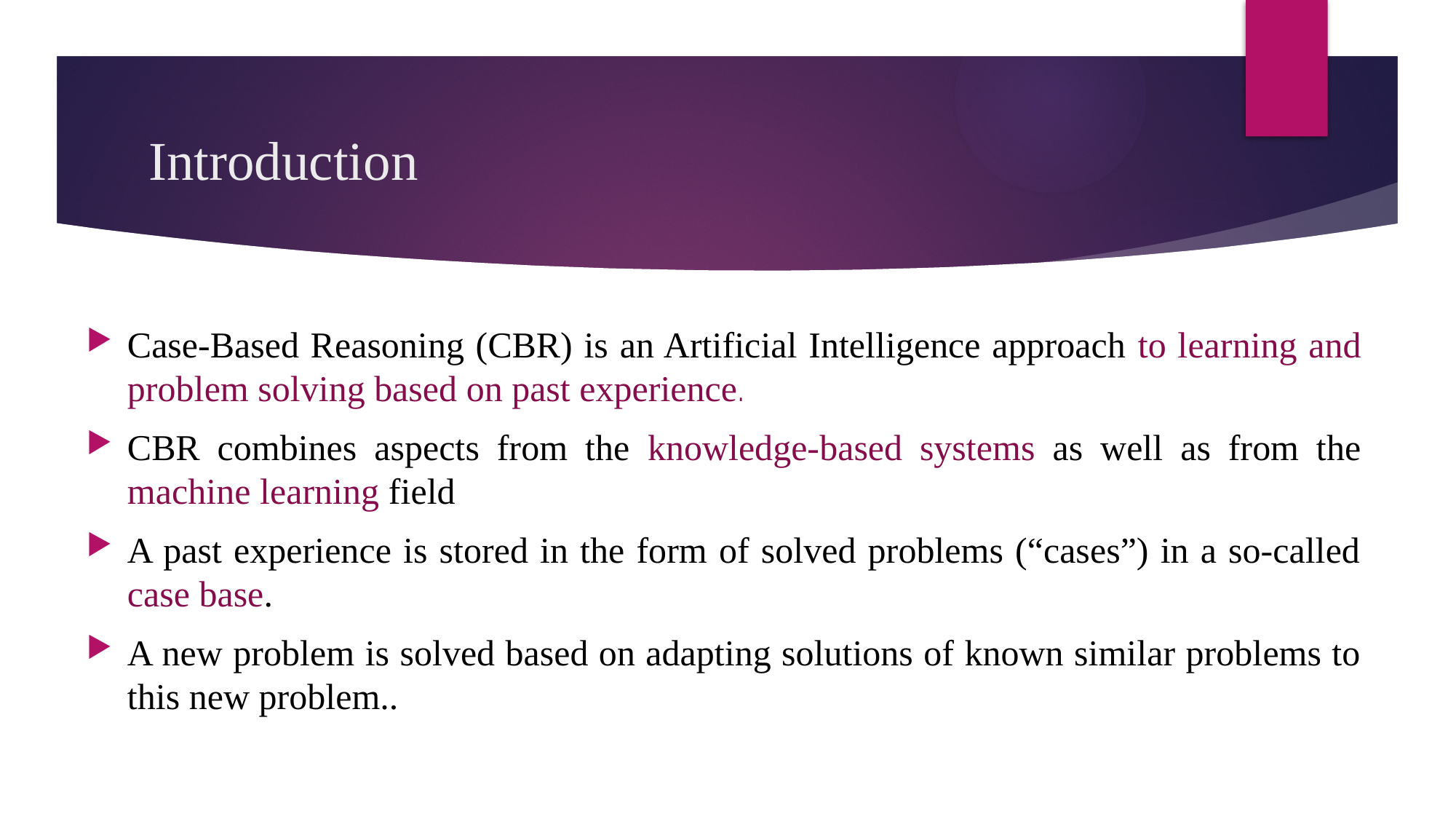

# Introduction
Case-Based Reasoning (CBR) is an Artificial Intelligence approach to learning and problem solving based on past experience.
CBR combines aspects from the knowledge-based systems as well as from the machine learning field
A past experience is stored in the form of solved problems (“cases”) in a so-called case base.
A new problem is solved based on adapting solutions of known similar problems to this new problem..